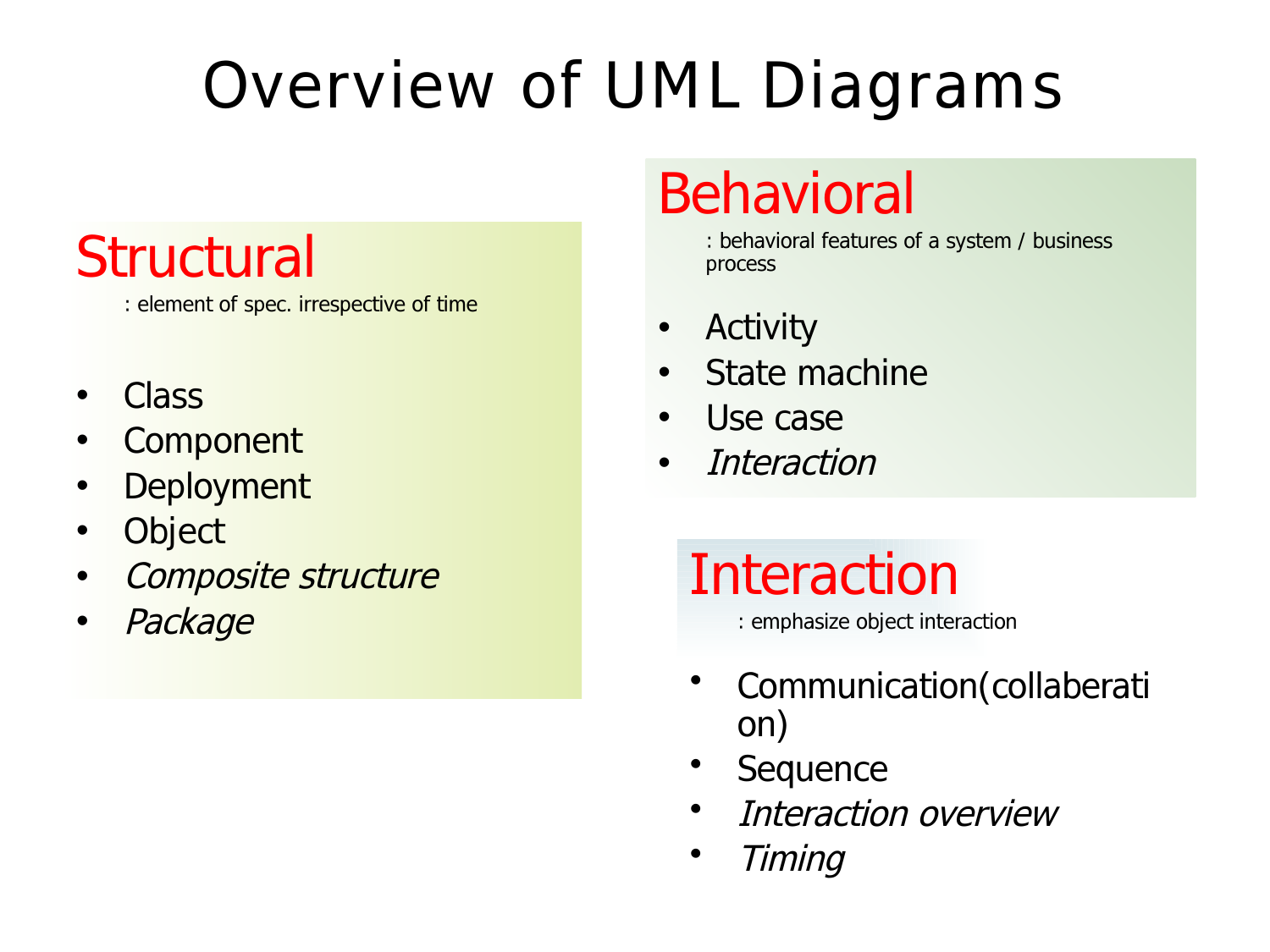

# Overview of UML Diagrams
Behavioral
	: behavioral features of a system / business process

Activity
State machine
Use case
Interaction

Structural
	: element of spec. irrespective of time

Class
Component
Deployment
Object
Composite structure
Package
Interaction
	: emphasize object interaction

Communication(collaberation)
Sequence
Interaction overview
Timing